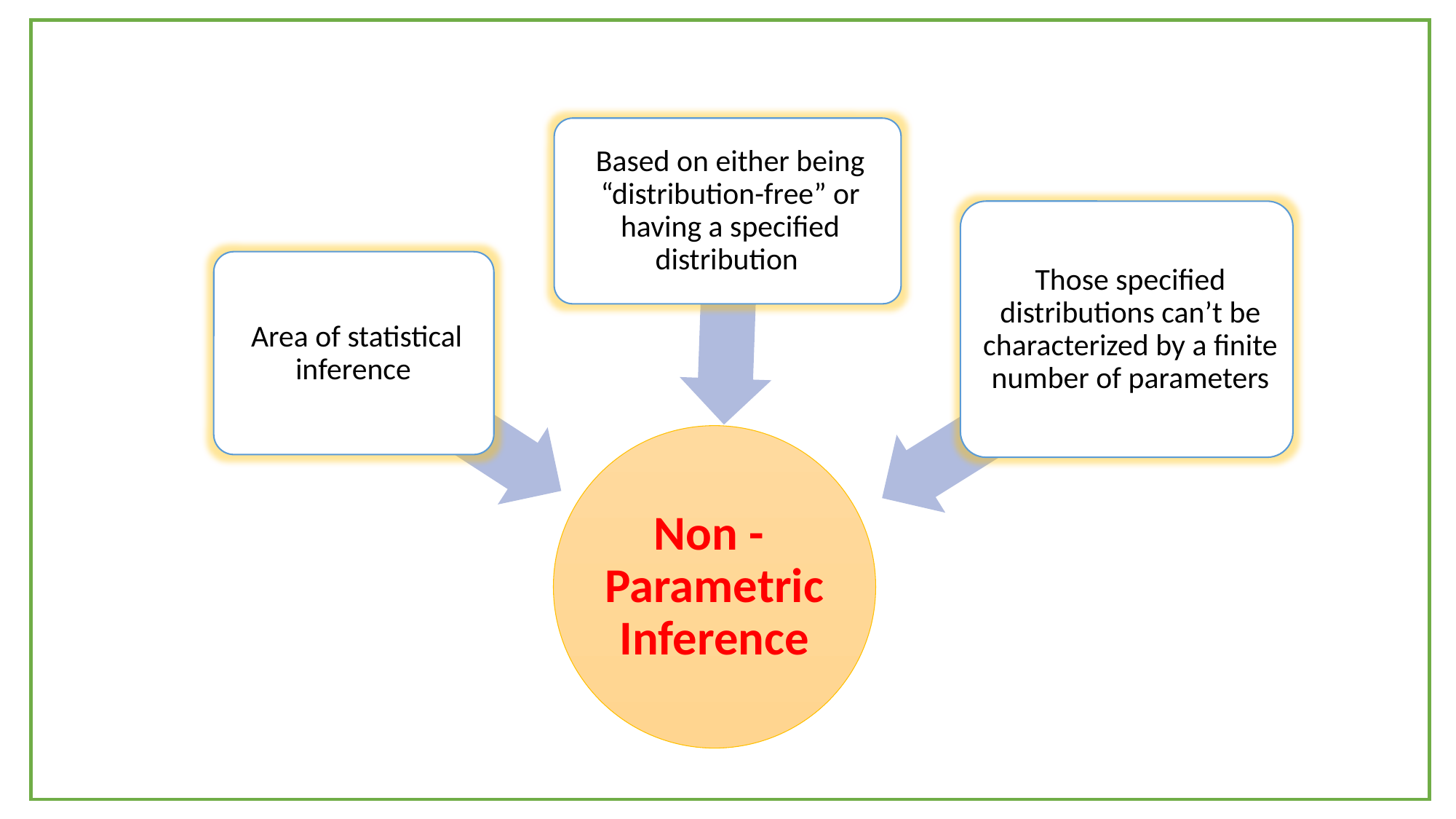

Non -  Parametric Inference
Area of statistical inference
Based on either being “distribution-free” or having a specified distribution
Those specified distributions can’t be characterized by a finite number of parameters